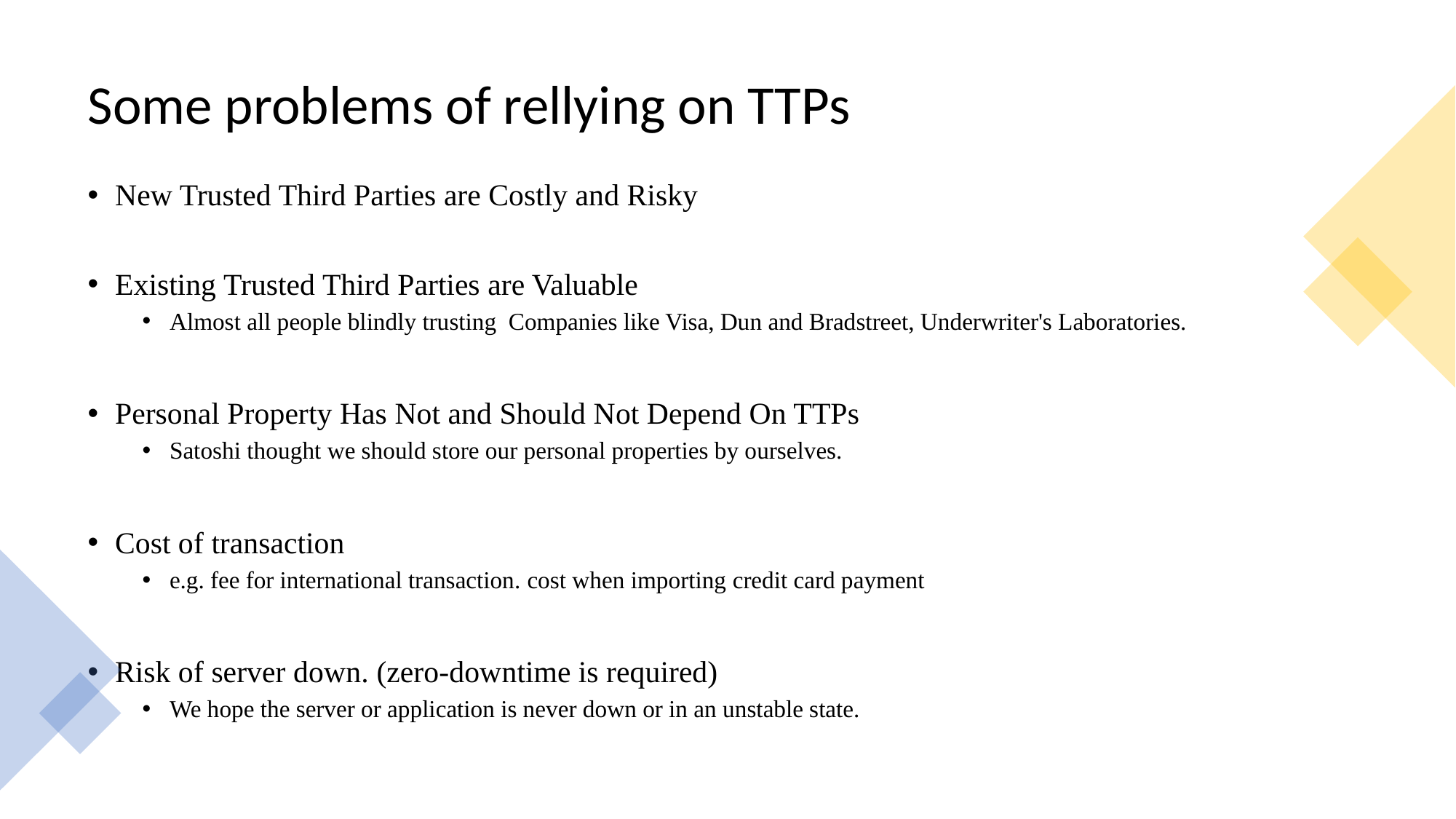

# Some problems of rellying on TTPs

New Trusted Third Parties are Costly and Risky

Existing Trusted Third Parties are Valuable
Almost all people blindly trusting  Companies like Visa, Dun and Bradstreet, Underwriter's Laboratories.

Personal Property Has Not and Should Not Depend On TTPs
Satoshi thought we should store our personal properties by ourselves.

Cost of transaction
e.g. fee for international transaction. cost when importing credit card payment

Risk of server down. (zero-downtime is required)
We hope the server or application is never down or in an unstable state.